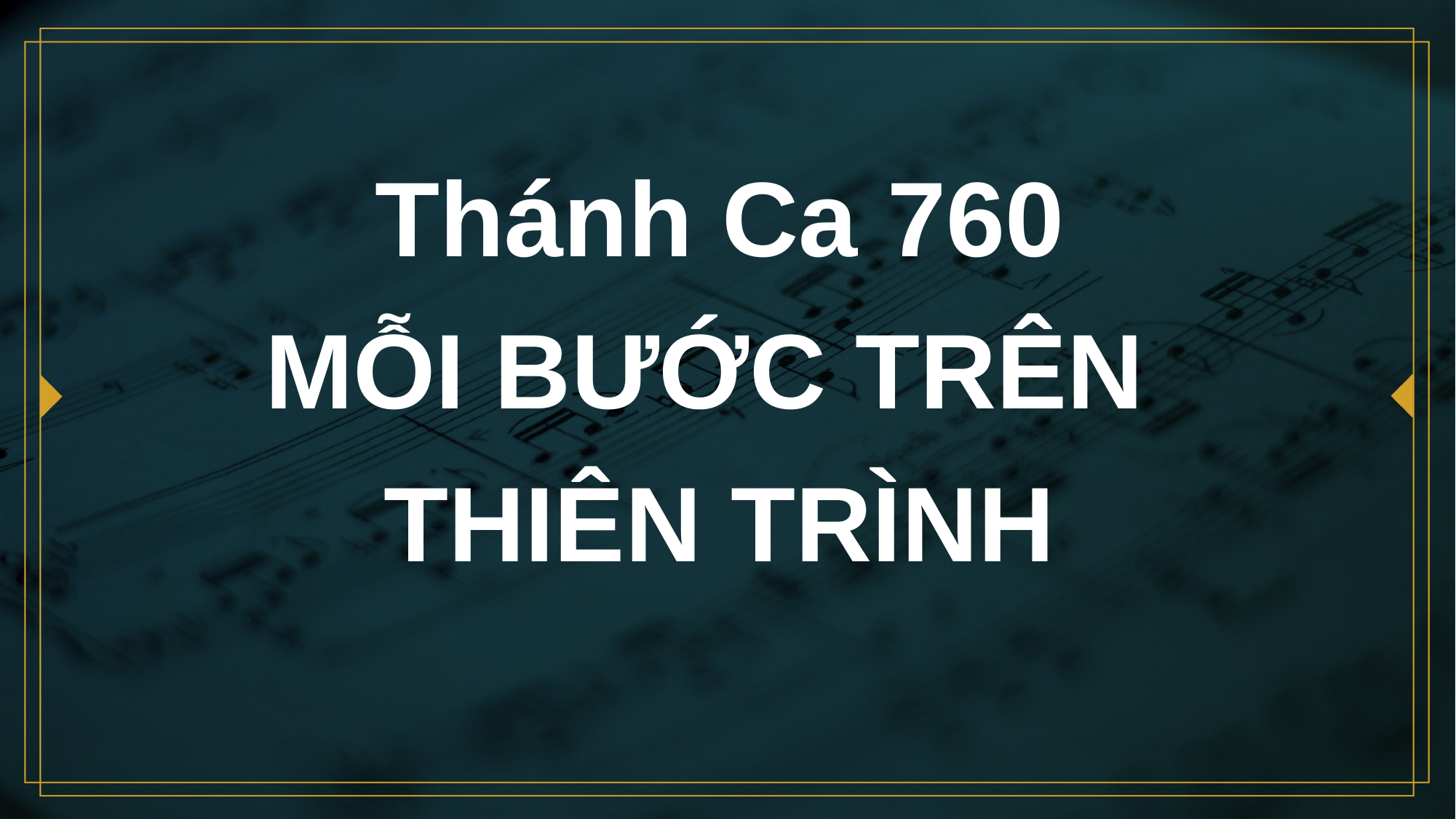

# Thánh Ca 760 MỖI BƯỚC TRÊN THIÊN TRÌNH